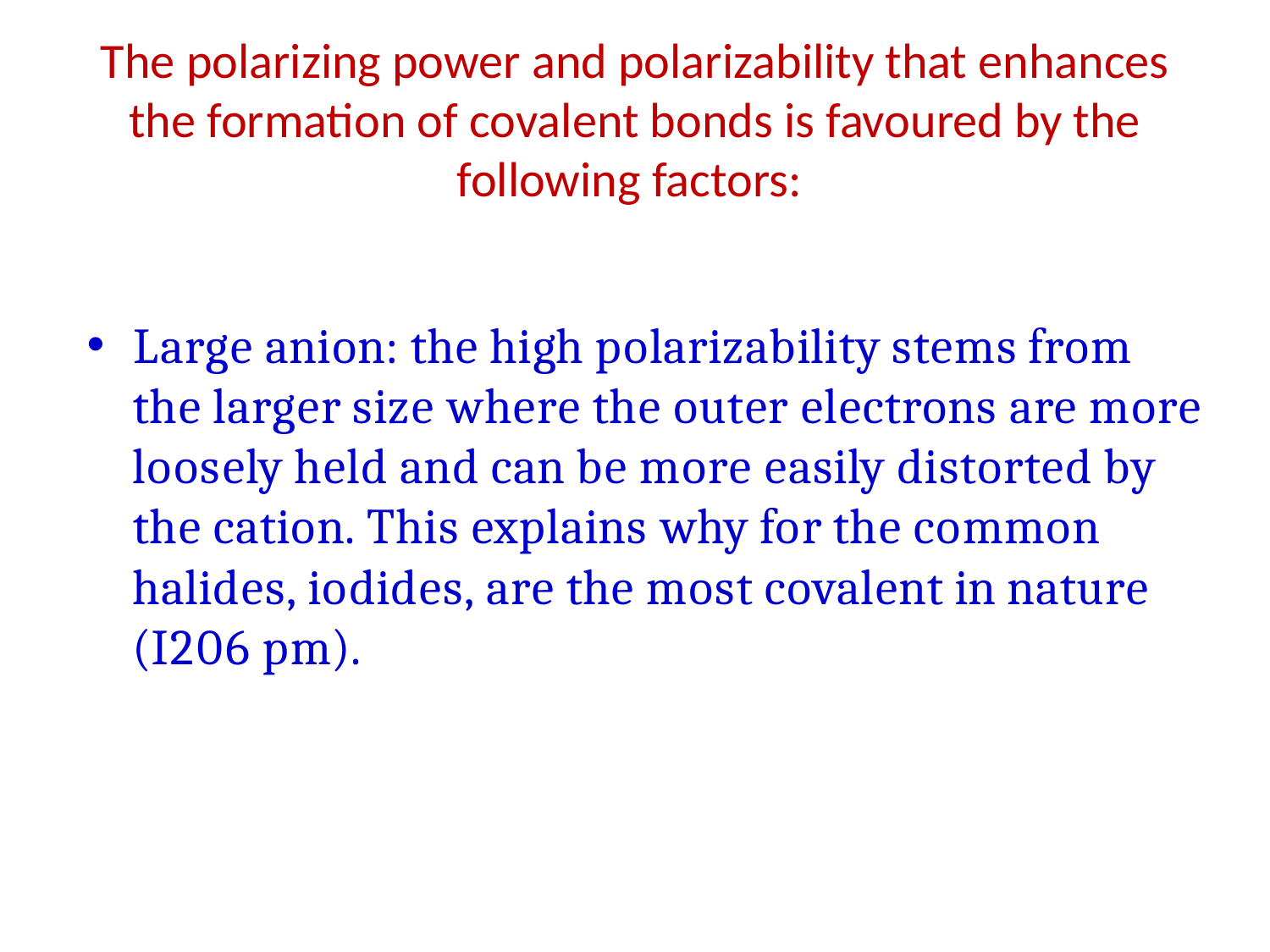

# The polarizing power and polarizability that enhances the formation of covalent bonds is favoured by the following factors:
Large anion: the high polarizability stems from the larger size where the outer electrons are more loosely held and can be more easily distorted by the cation. This explains why for the common halides, iodides, are the most covalent in nature (I206 pm).